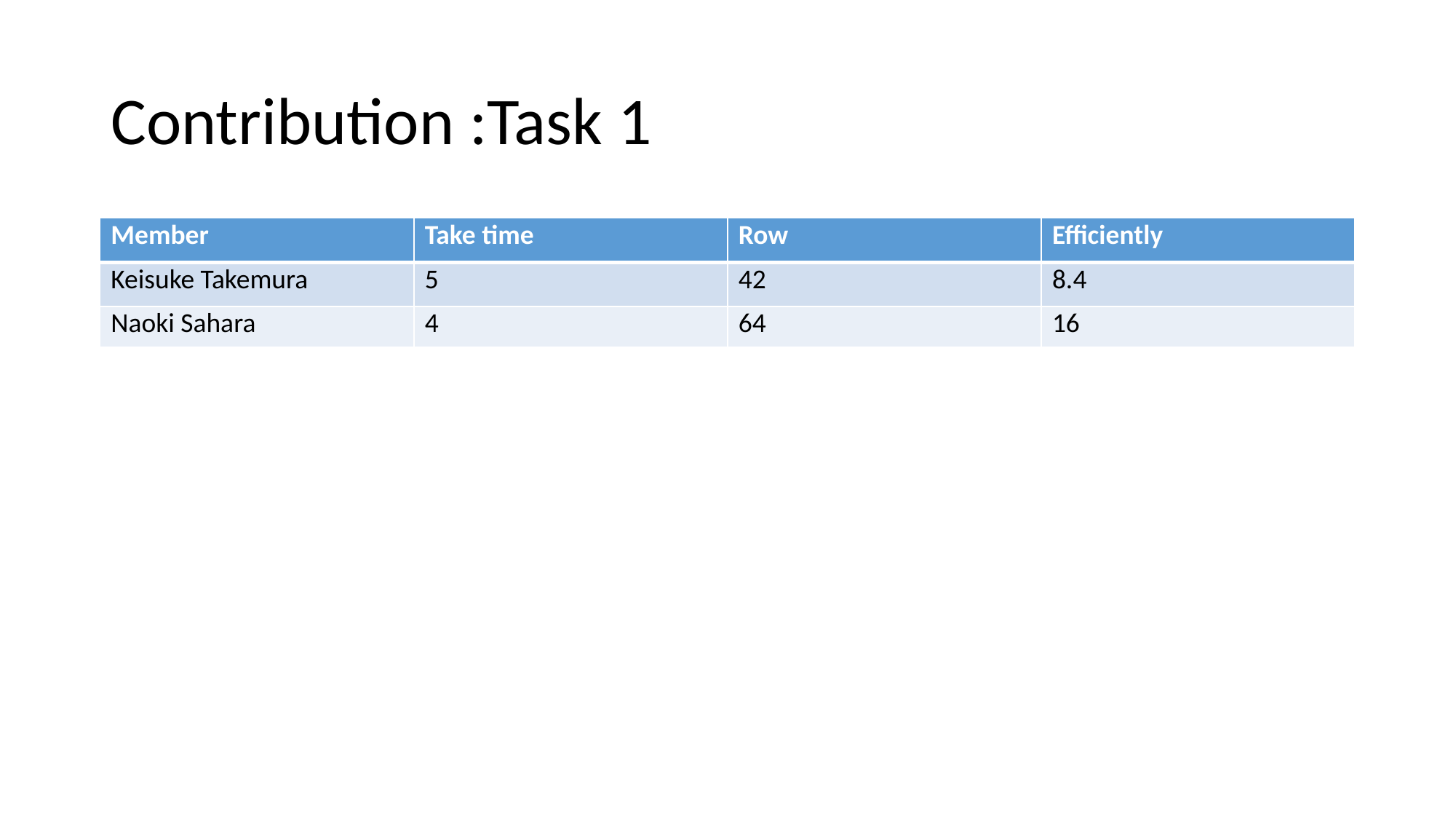

# Contribution :Task 1
| Member | Take time | Row | Efficiently |
| --- | --- | --- | --- |
| Keisuke Takemura | 5 | 42 | 8.4 |
| Naoki Sahara | 4 | 64 | 16 |